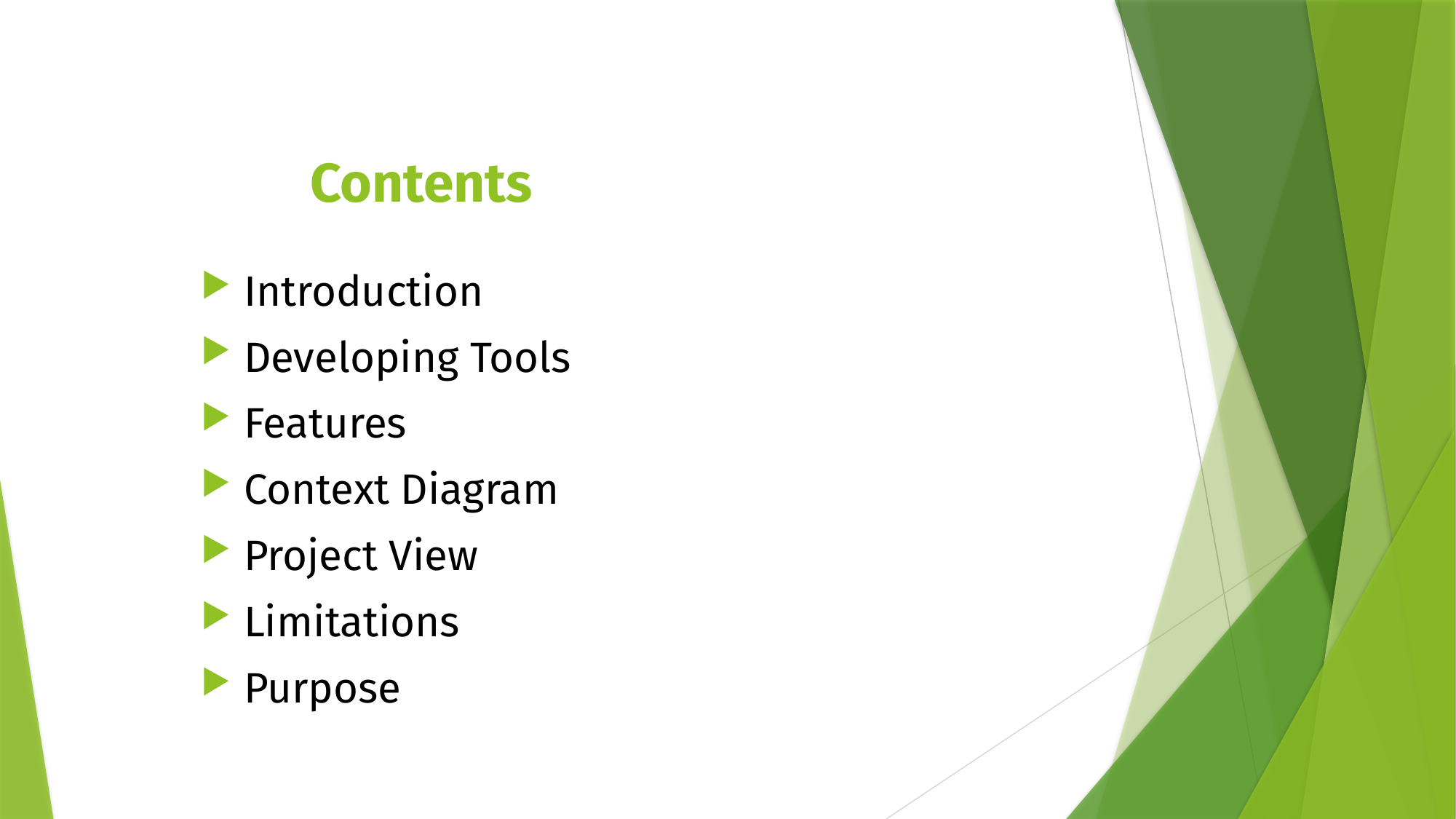

# Contents
 Introduction
 Developing Tools
 Features
 Context Diagram
 Project View
 Limitations
 Purpose